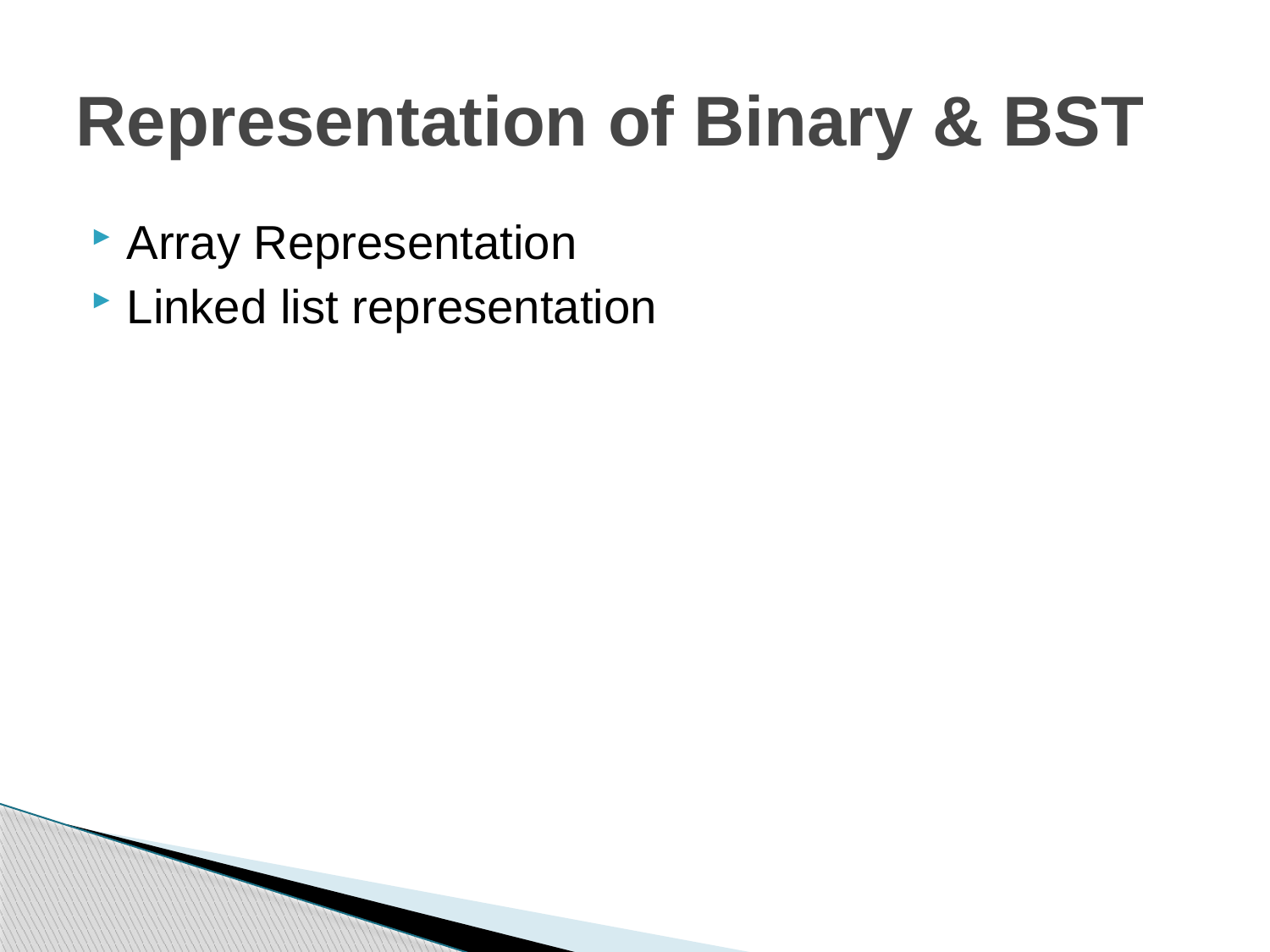

# Representation of Binary & BST
Array Representation
Linked list representation